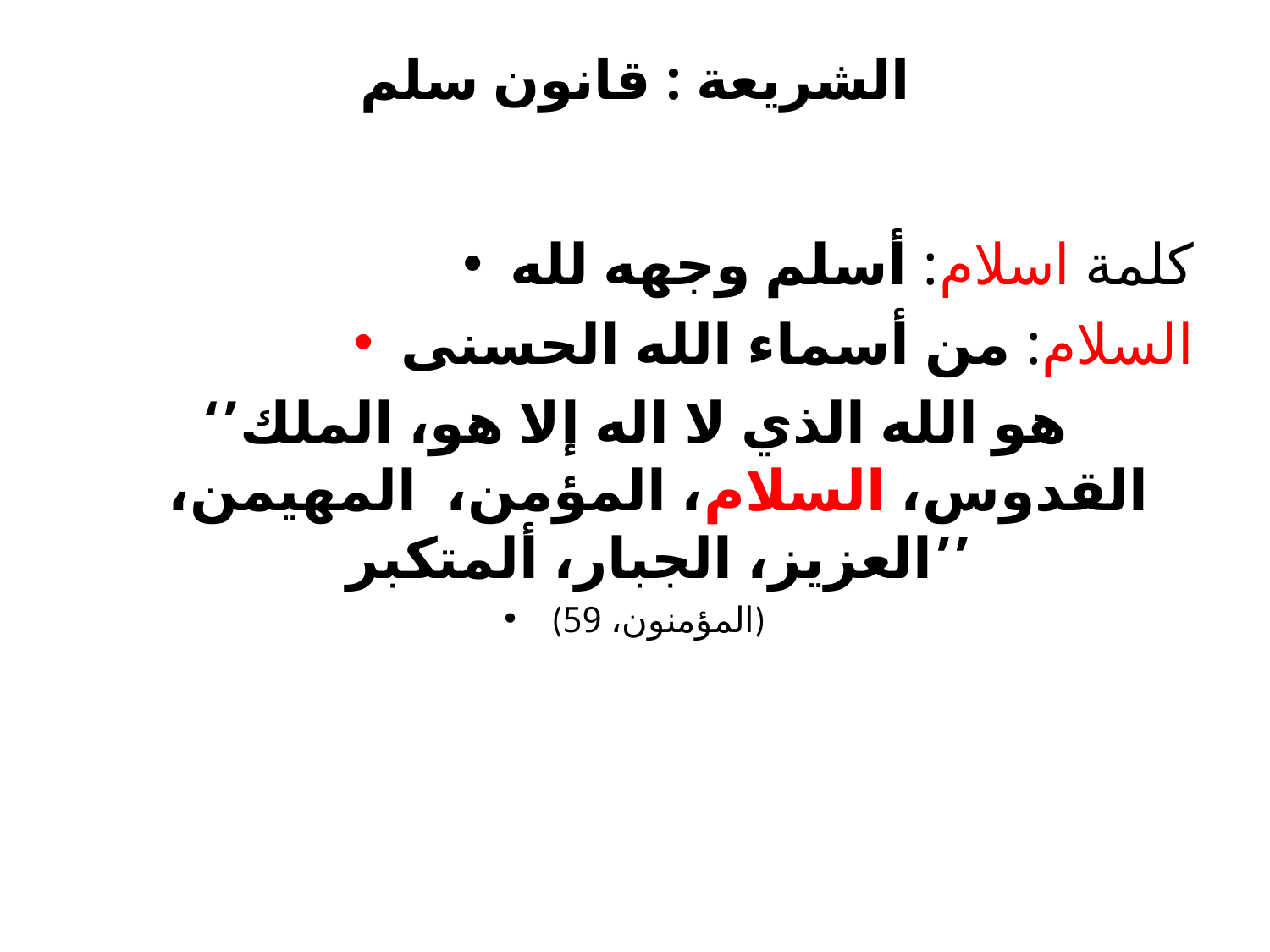

# الشريعة : قانون سلم
كلمة اسلام: أسلم وجهه لله
السلام: من أسماء الله الحسنى
‘’هو الله الذي لا اله إلا هو، الملك القدوس، السلام، المؤمن،  المهيمن، العزيز، الجبار، ألمتكبر’’
(المؤمنون، 59)